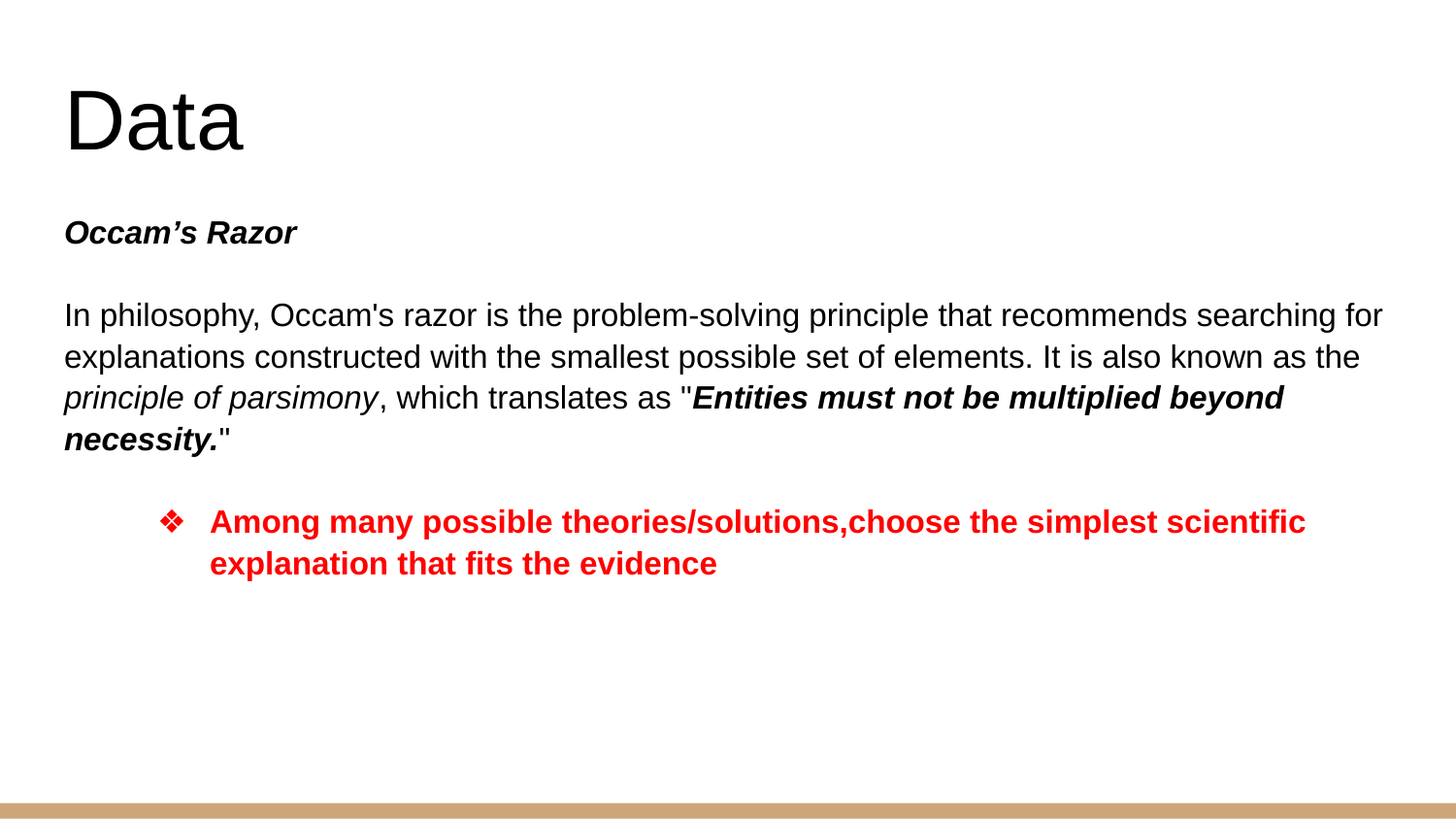

# Data
Occam’s Razor

In philosophy, Occam's razor is the problem-solving principle that recommends searching for explanations constructed with the smallest possible set of elements. It is also known as the principle of parsimony, which translates as "Entities must not be multiplied beyond necessity."

Among many possible theories/solutions,choose the simplest scientific explanation that fits the evidence